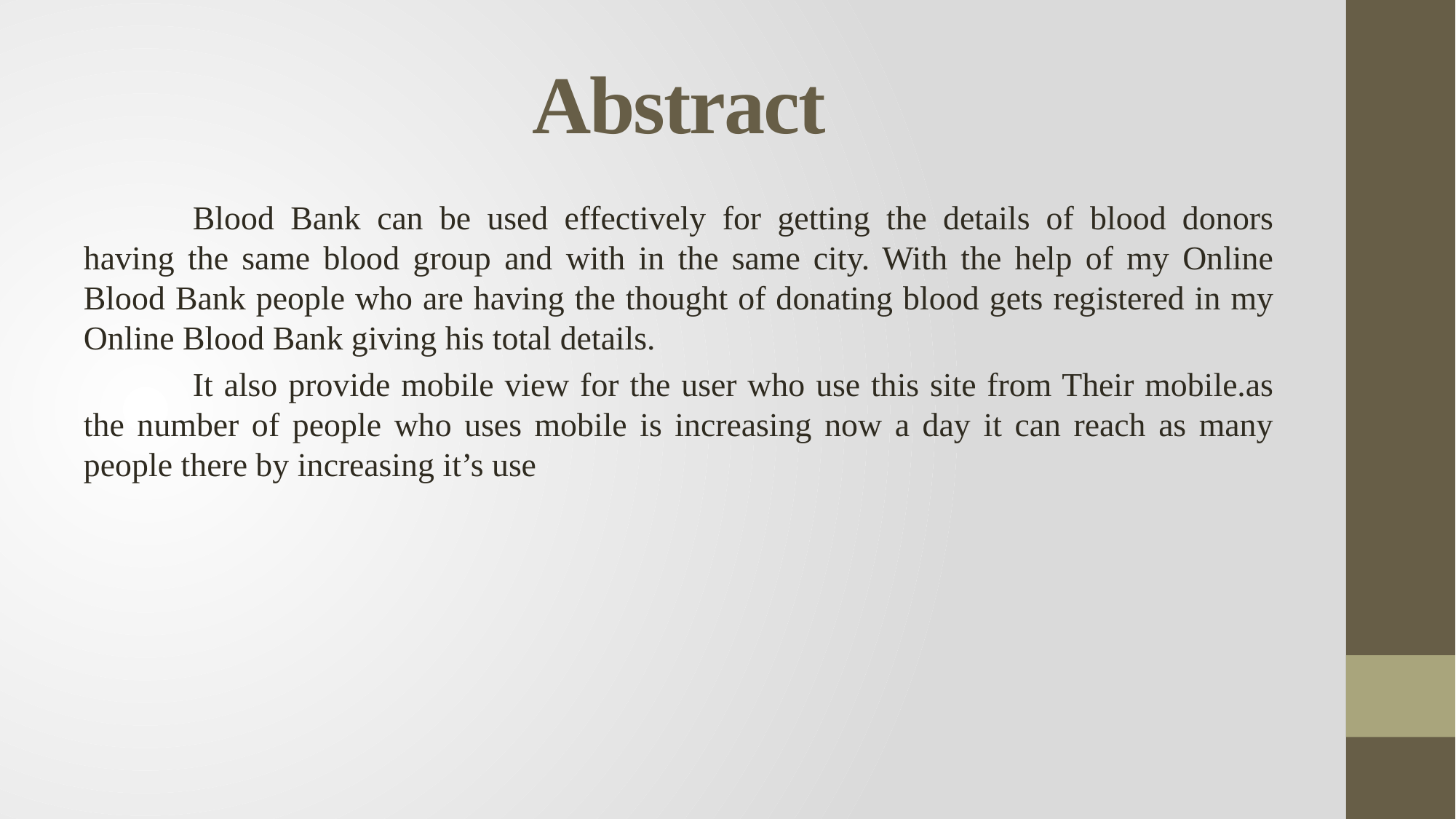

# Abstract
	Blood Bank can be used effectively for getting the details of blood donors having the same blood group and with in the same city. With the help of my Online Blood Bank people who are having the thought of donating blood gets registered in my Online Blood Bank giving his total details.
	It also provide mobile view for the user who use this site from Their mobile.as the number of people who uses mobile is increasing now a day it can reach as many people there by increasing it’s use